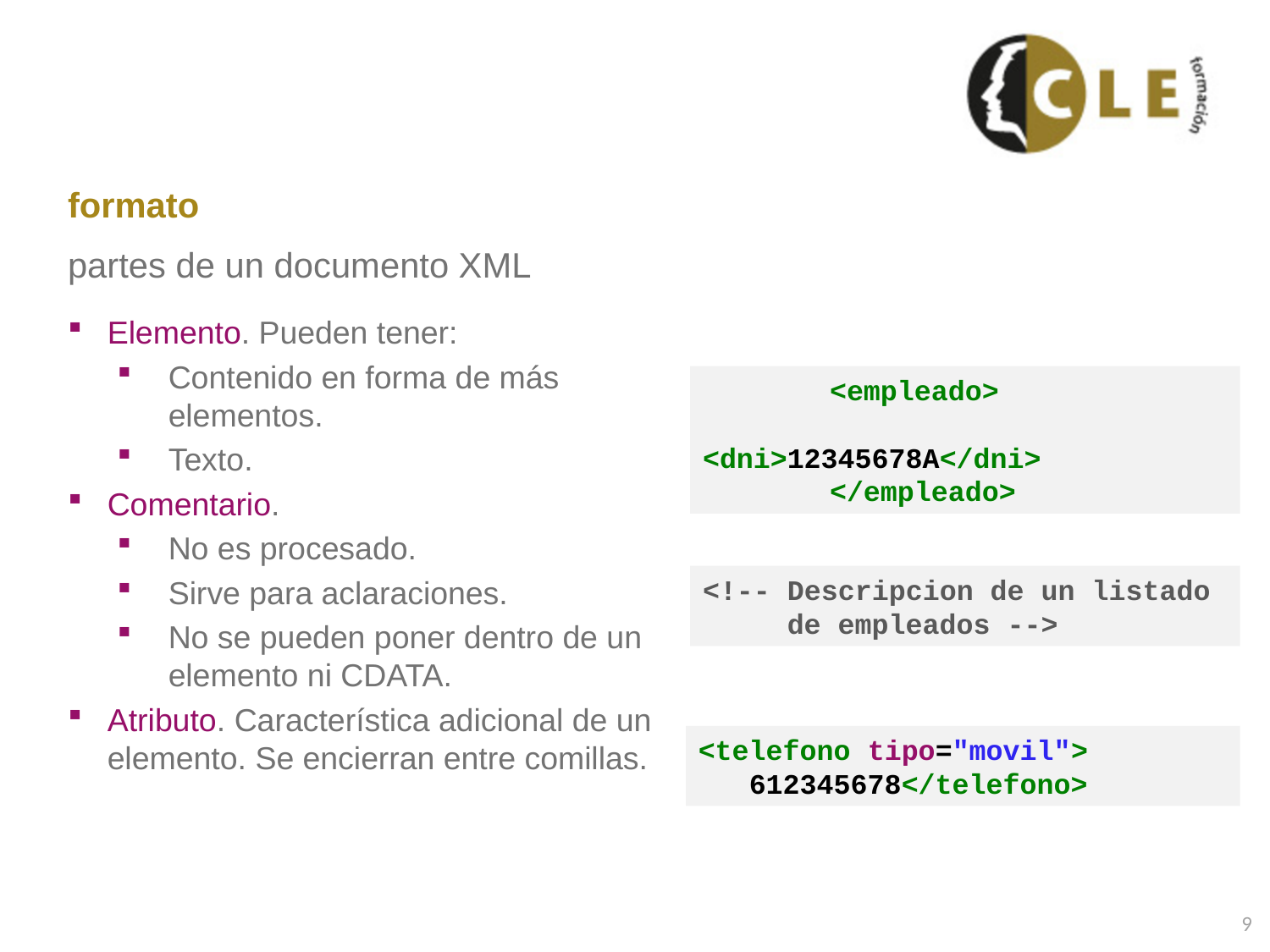

# formato
partes de un documento XML
Elemento. Pueden tener:
Contenido en forma de más elementos.
Texto.
Comentario.
No es procesado.
Sirve para aclaraciones.
No se pueden poner dentro de un elemento ni CDATA.
Atributo. Característica adicional de un elemento. Se encierran entre comillas.
	<empleado>
		<dni>12345678A</dni>
	</empleado>
<!-- Descripcion de un listado
     de empleados -->
<telefono tipo="movil">
   612345678</telefono>
9